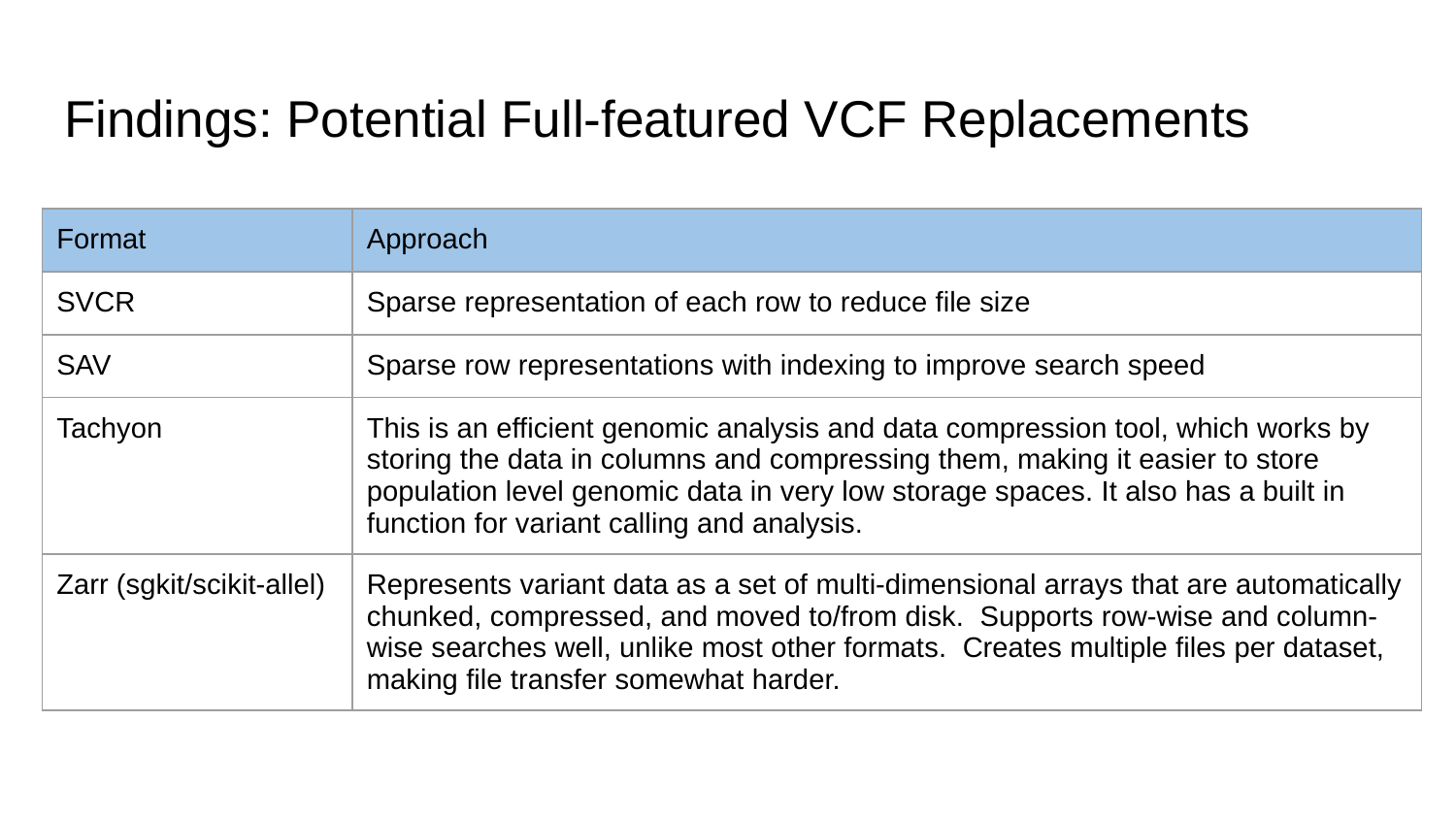

# Findings: Potential Full-featured VCF Replacements
| Format | Approach |
| --- | --- |
| SVCR | Sparse representation of each row to reduce file size |
| SAV | Sparse row representations with indexing to improve search speed |
| Tachyon | This is an efficient genomic analysis and data compression tool, which works by storing the data in columns and compressing them, making it easier to store population level genomic data in very low storage spaces. It also has a built in function for variant calling and analysis. |
| Zarr (sgkit/scikit-allel) | Represents variant data as a set of multi-dimensional arrays that are automatically chunked, compressed, and moved to/from disk. Supports row-wise and column-wise searches well, unlike most other formats. Creates multiple files per dataset, making file transfer somewhat harder. |